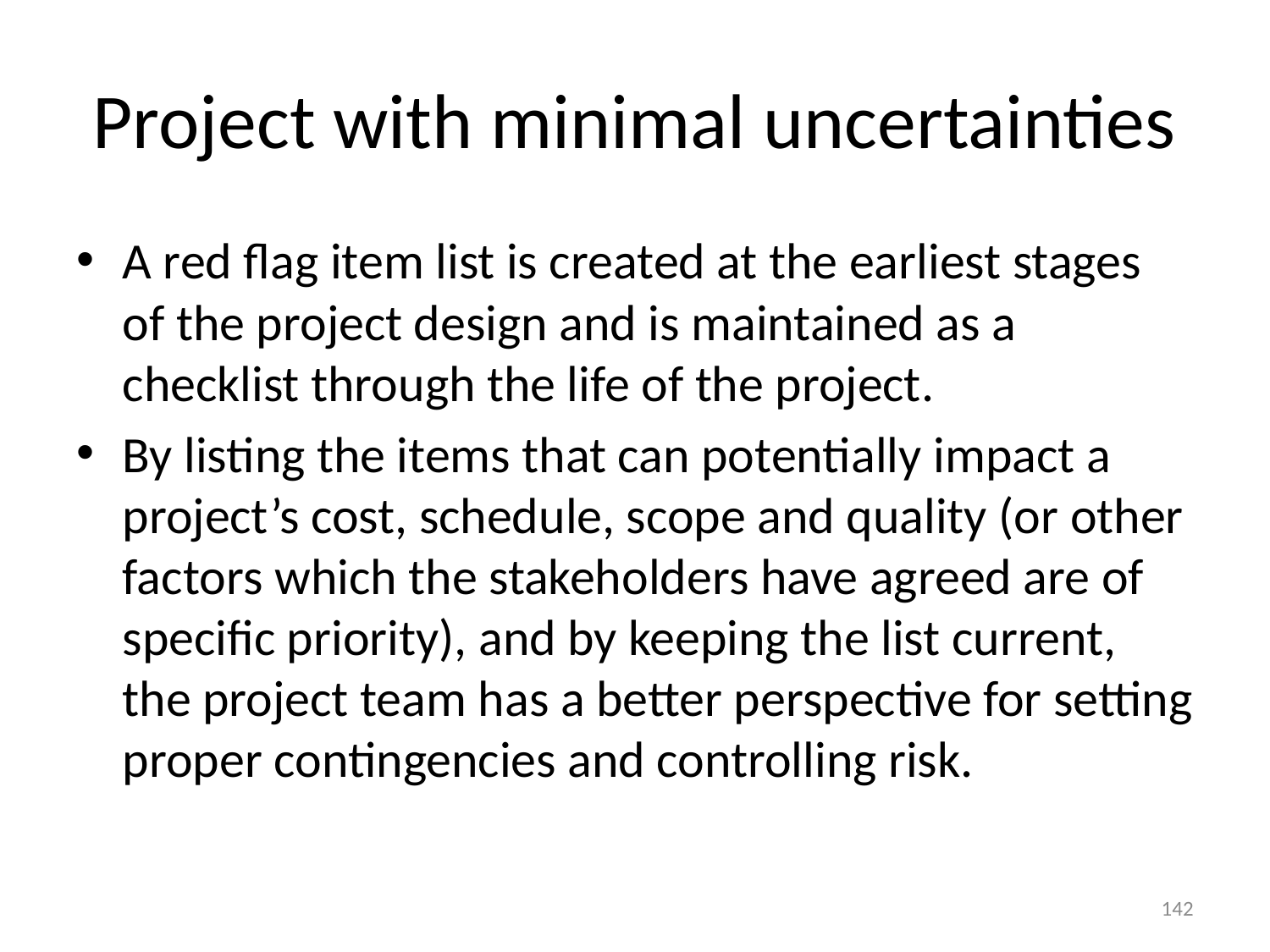

# Project with minimal uncertainties
A red flag item list is created at the earliest stages of the project design and is maintained as a checklist through the life of the project.
By listing the items that can potentially impact a project’s cost, schedule, scope and quality (or other factors which the stakeholders have agreed are of specific priority), and by keeping the list current, the project team has a better perspective for setting proper contingencies and controlling risk.
142